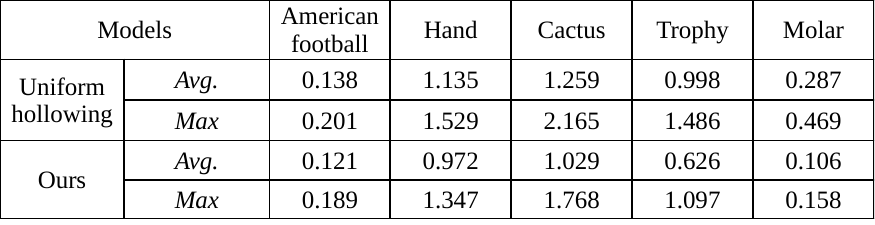

| Models |  | American football | Hand | Cactus | Trophy | Molar |
| --- | --- | --- | --- | --- | --- | --- |
| Uniform hollowing | Avg. | 0.138 | 1.135 | 1.259 | 0.998 | 0.287 |
|  | Max | 0.201 | 1.529 | 2.165 | 1.486 | 0.469 |
| Ours | Avg. | 0.121 | 0.972 | 1.029 | 0.626 | 0.106 |
|  | Max | 0.189 | 1.347 | 1.768 | 1.097 | 0.158 |